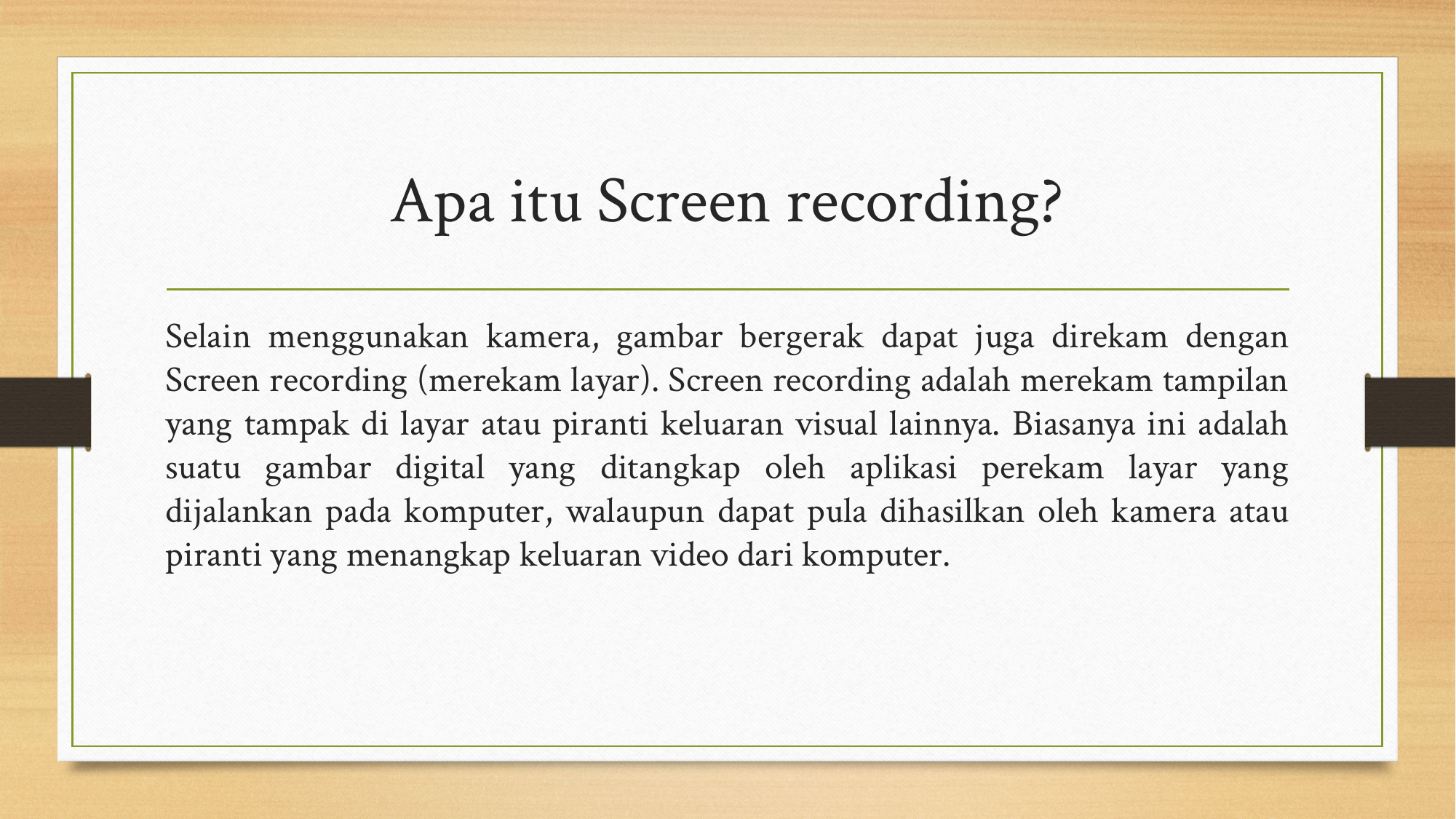

# Apa itu Screen recording?
Selain menggunakan kamera, gambar bergerak dapat juga direkam dengan Screen recording (merekam layar). Screen recording adalah merekam tampilan yang tampak di layar atau piranti keluaran visual lainnya. Biasanya ini adalah suatu gambar digital yang ditangkap oleh aplikasi perekam layar yang dijalankan pada komputer, walaupun dapat pula dihasilkan oleh kamera atau piranti yang menangkap keluaran video dari komputer.